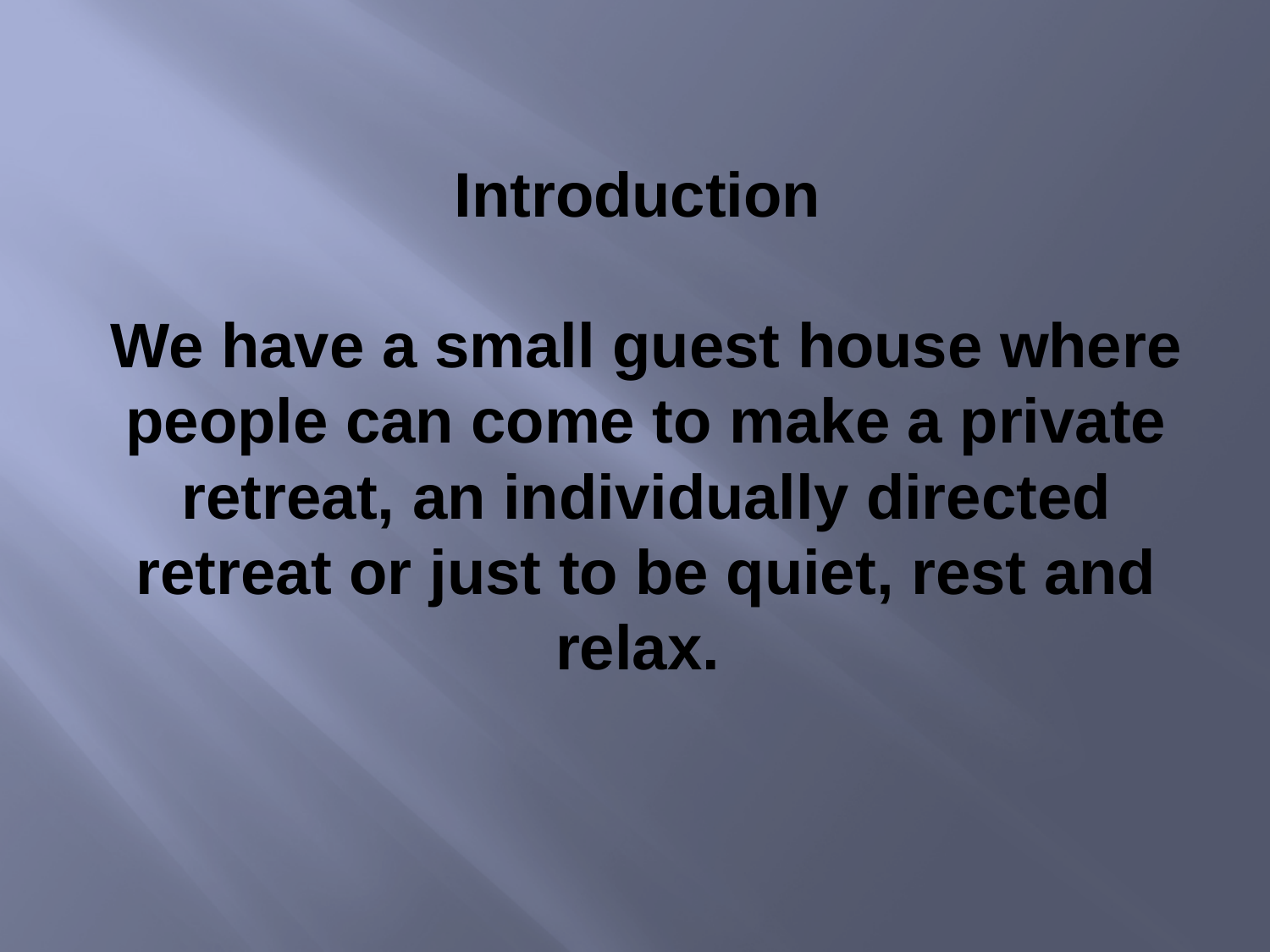

# Introduction We have a small guest house where people can come to make a private retreat, an individually directed retreat or just to be quiet, rest and relax.